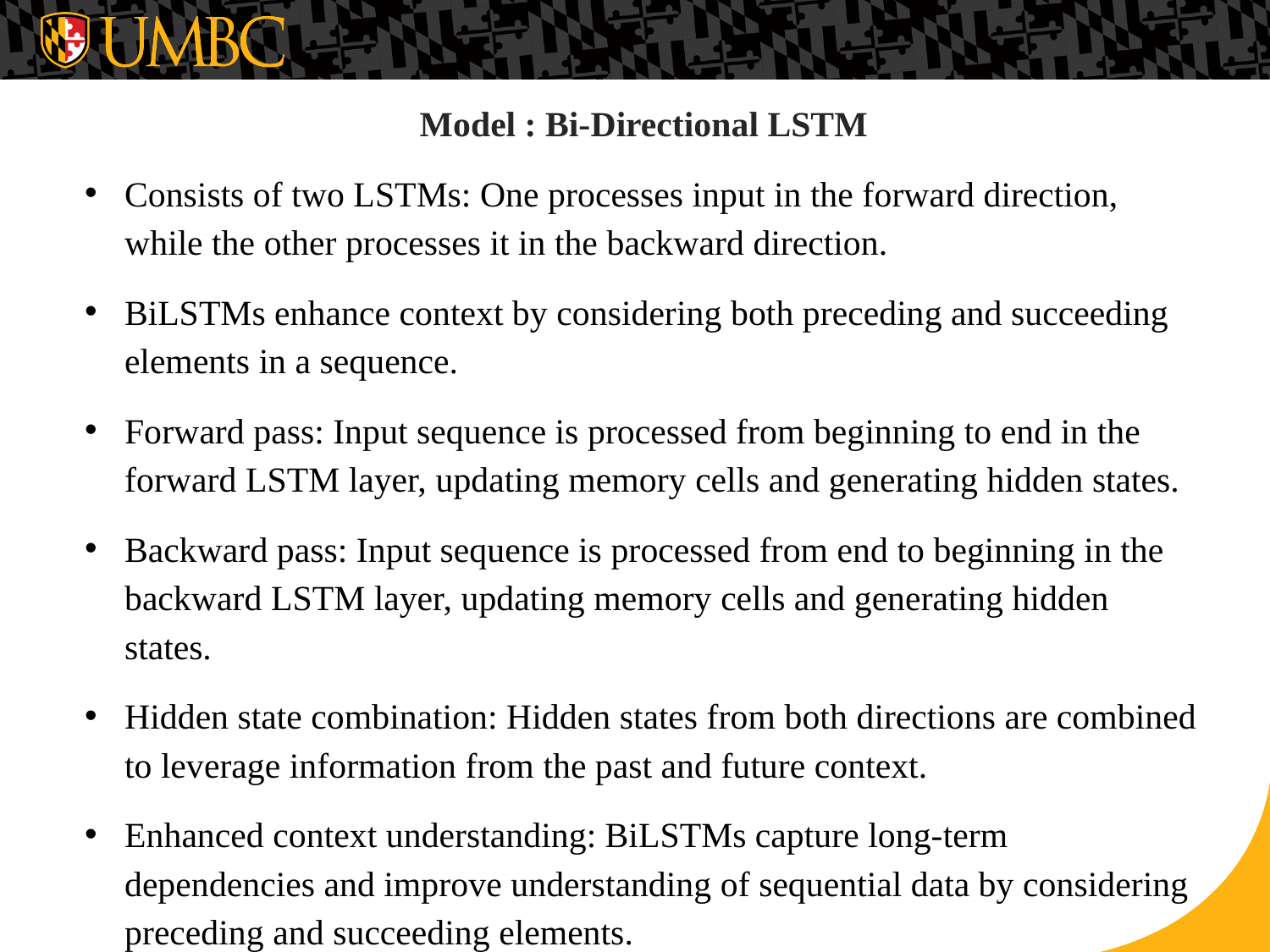

Model : Bi-Directional LSTM
Consists of two LSTMs: One processes input in the forward direction, while the other processes it in the backward direction.
BiLSTMs enhance context by considering both preceding and succeeding elements in a sequence.
Forward pass: Input sequence is processed from beginning to end in the forward LSTM layer, updating memory cells and generating hidden states.
Backward pass: Input sequence is processed from end to beginning in the backward LSTM layer, updating memory cells and generating hidden states.
Hidden state combination: Hidden states from both directions are combined to leverage information from the past and future context.
Enhanced context understanding: BiLSTMs capture long-term dependencies and improve understanding of sequential data by considering preceding and succeeding elements.